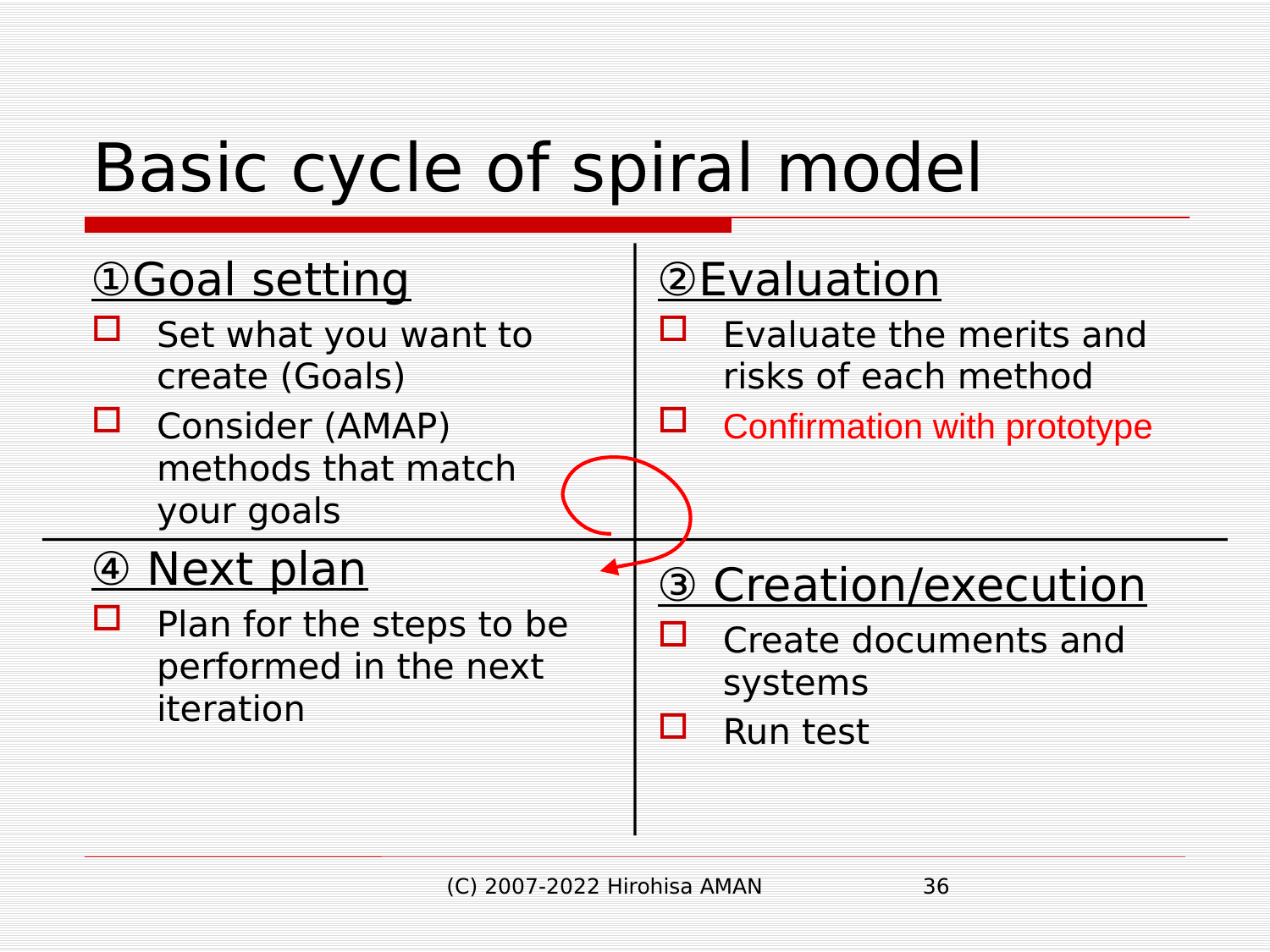

# Basic cycle of spiral model
①Goal setting
Set what you want to create (Goals)
Consider (AMAP) methods that match your goals
④ Next plan
Plan for the steps to be performed in the next iteration

②Evaluation
Evaluate the merits and risks of each method
Confirmation with prototype

③ Creation/execution
Create documents and systems
Run test

(C) 2007-2022 Hirohisa AMAN
36